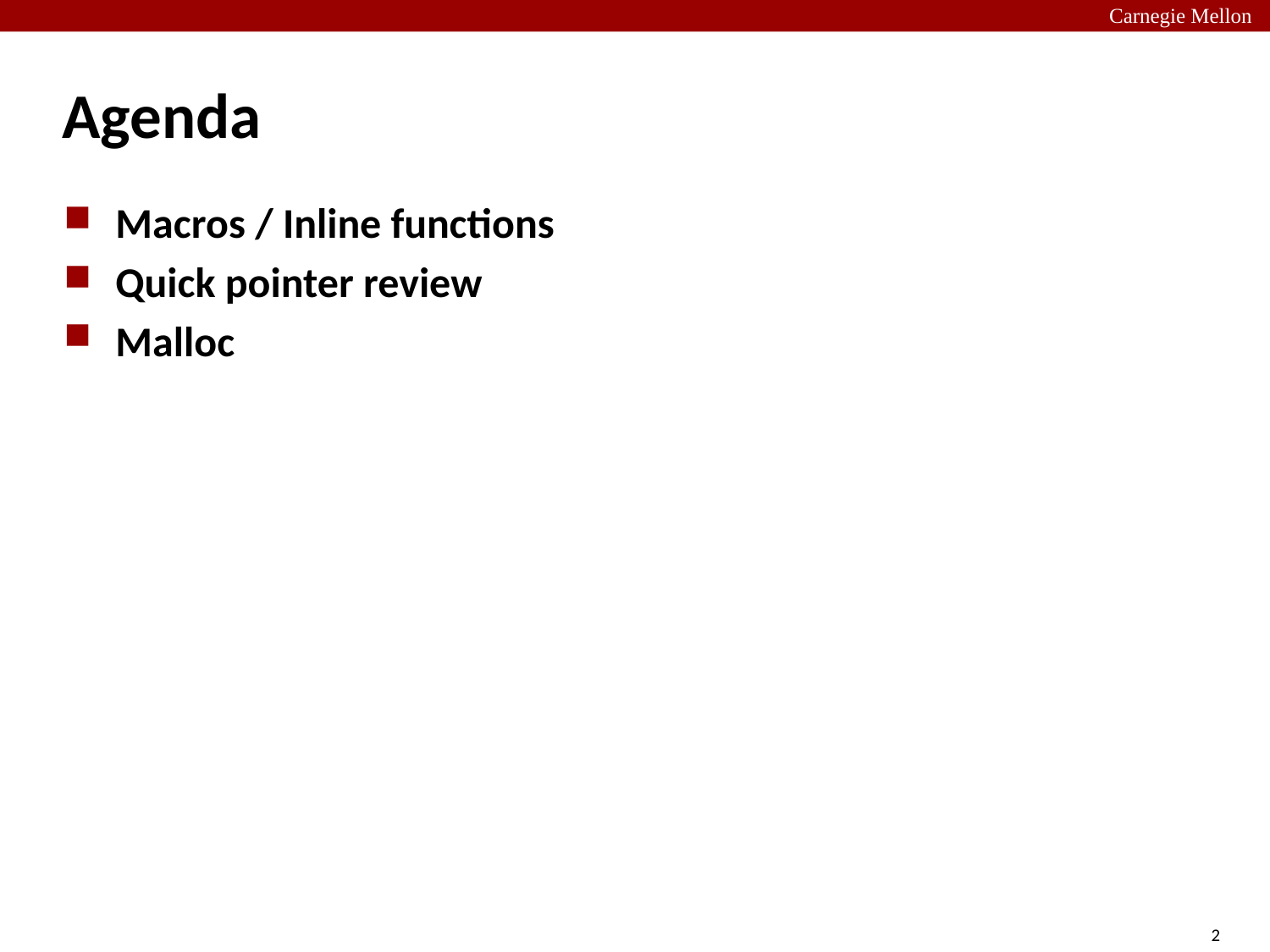

# Agenda
Macros / Inline functions
Quick pointer review
Malloc